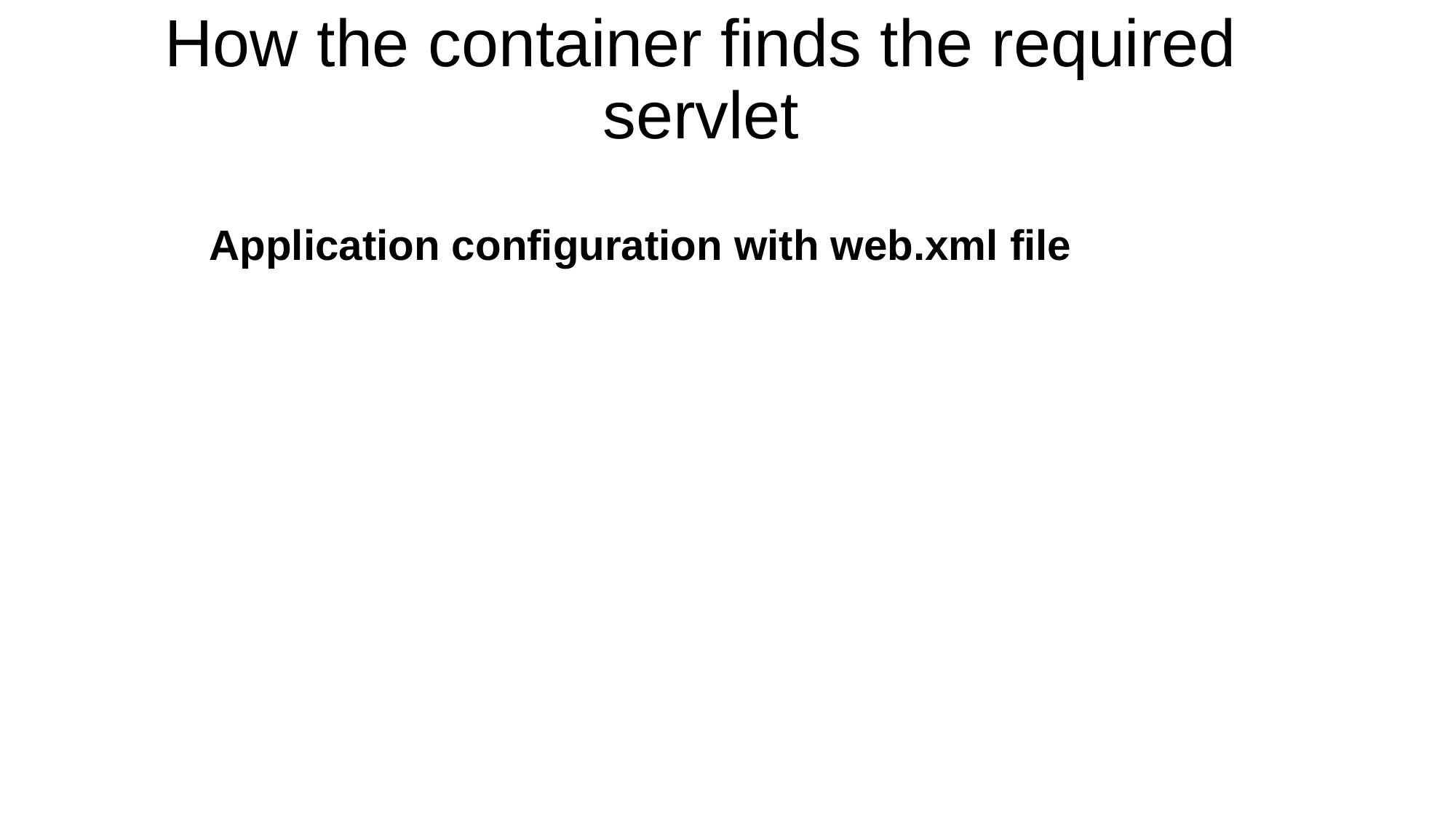

# How the container finds the required servlet
Application configuration with web.xml file